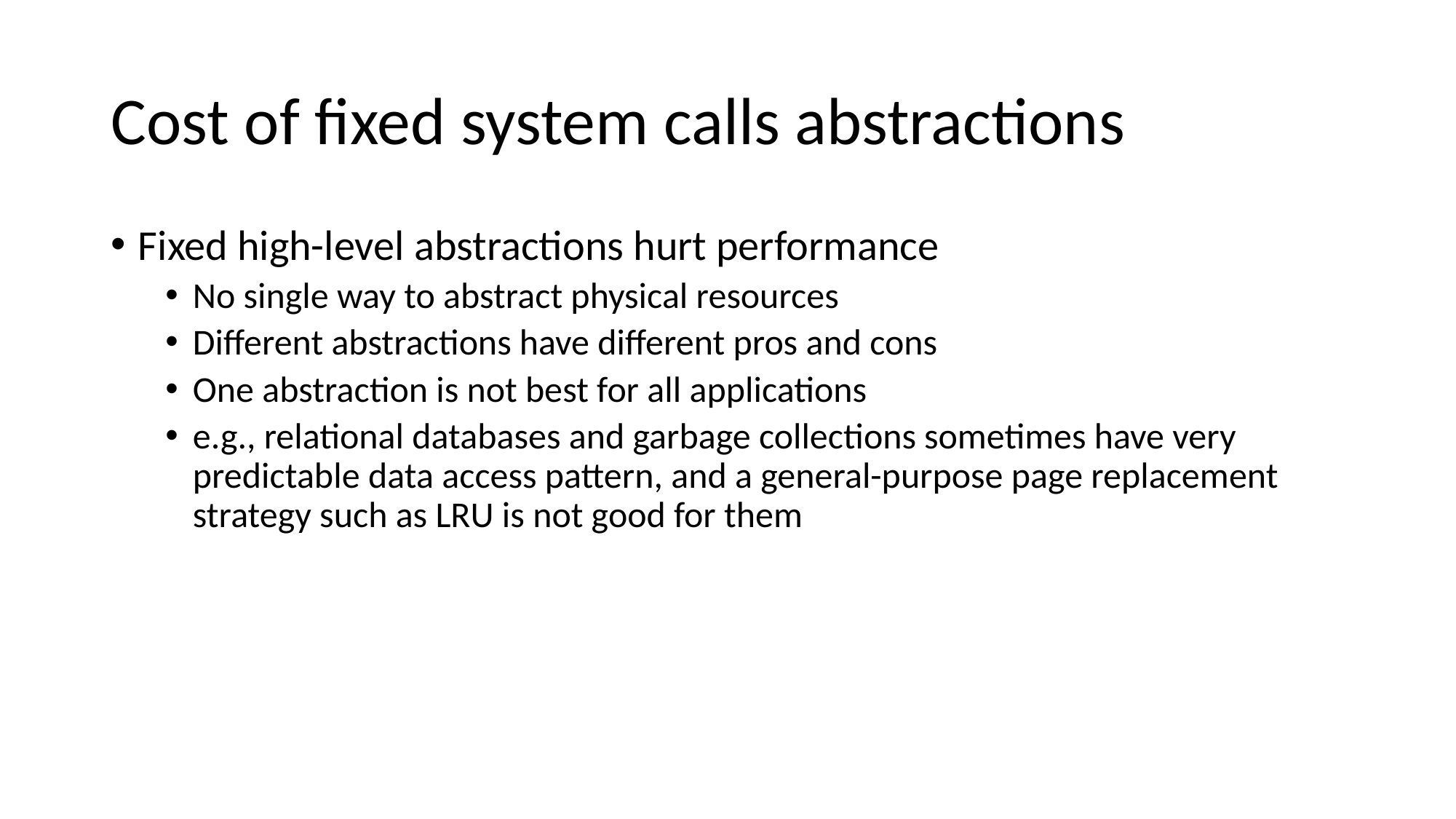

# Cost of fixed system calls abstractions
Fixed high-level abstractions hurt performance
No single way to abstract physical resources
Different abstractions have different pros and cons
One abstraction is not best for all applications
e.g., relational databases and garbage collections sometimes have very predictable data access pattern, and a general-purpose page replacement strategy such as LRU is not good for them